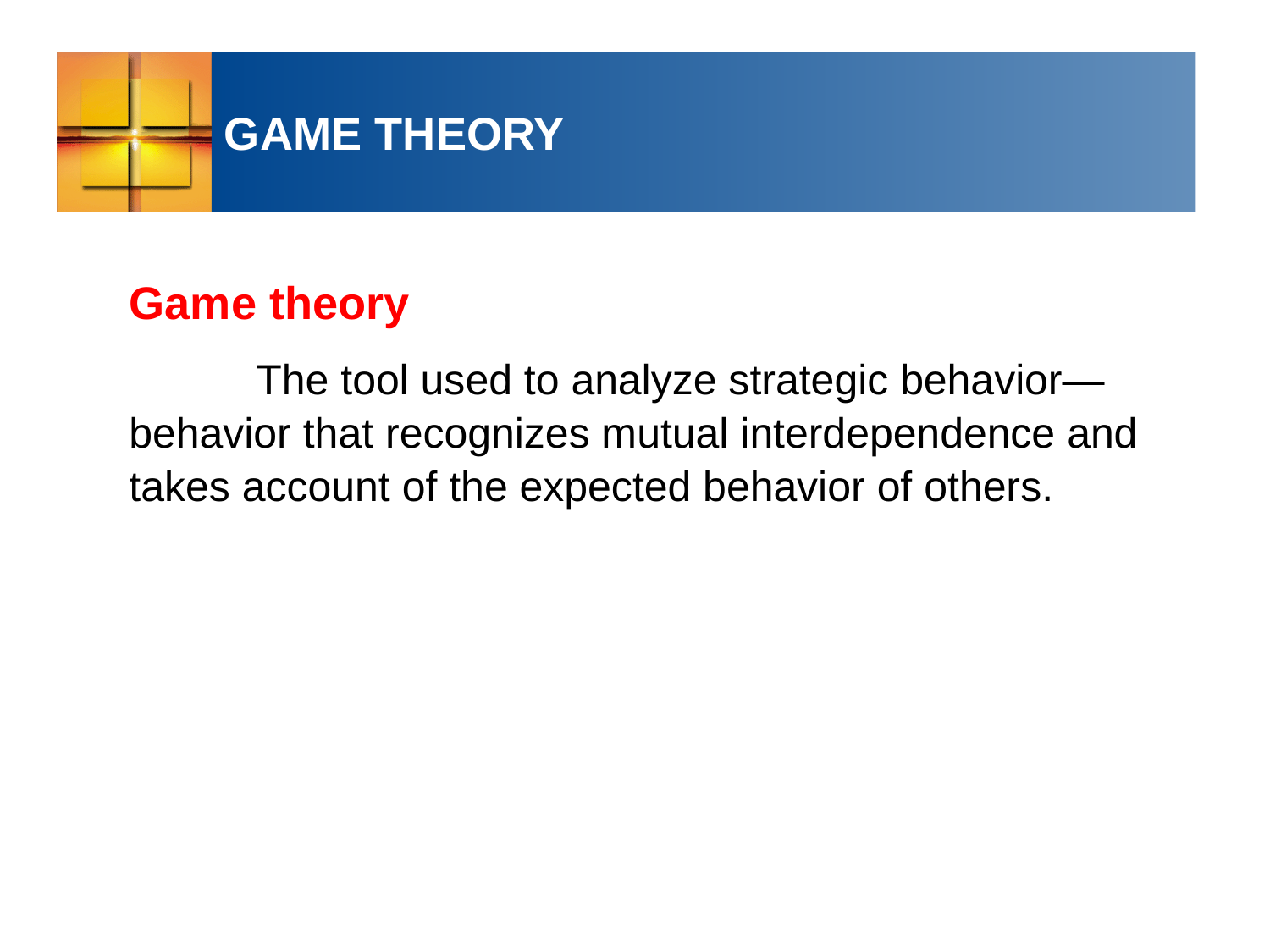

# GAME THEORY
Game theory
	The tool used to analyze strategic behavior—behavior that recognizes mutual interdependence and takes account of the expected behavior of others.